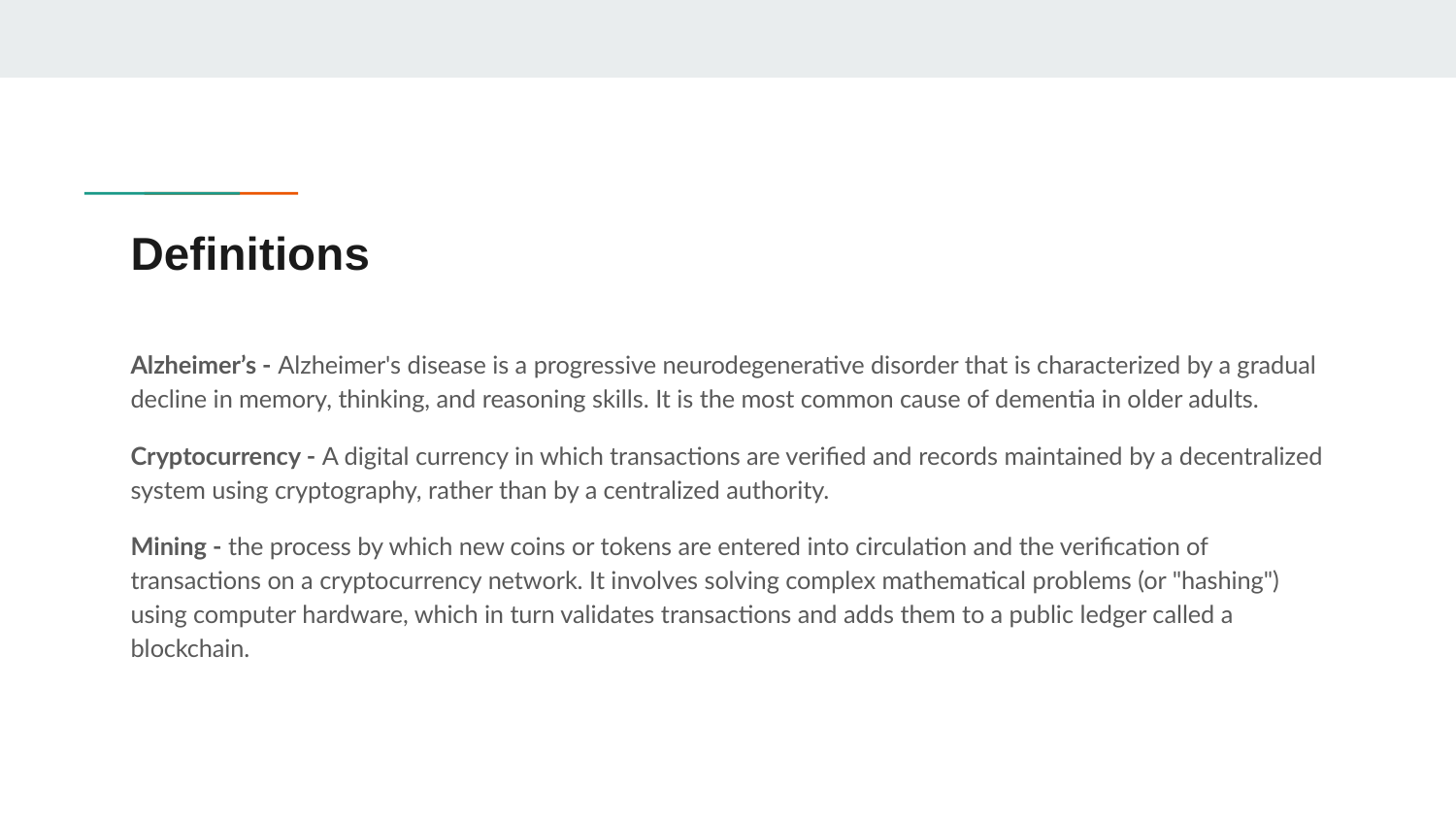

# Definitions
Alzheimer’s - Alzheimer's disease is a progressive neurodegenerative disorder that is characterized by a gradual decline in memory, thinking, and reasoning skills. It is the most common cause of dementia in older adults.
Cryptocurrency - A digital currency in which transactions are verified and records maintained by a decentralized system using cryptography, rather than by a centralized authority.
Mining - the process by which new coins or tokens are entered into circulation and the verification of transactions on a cryptocurrency network. It involves solving complex mathematical problems (or "hashing") using computer hardware, which in turn validates transactions and adds them to a public ledger called a blockchain.